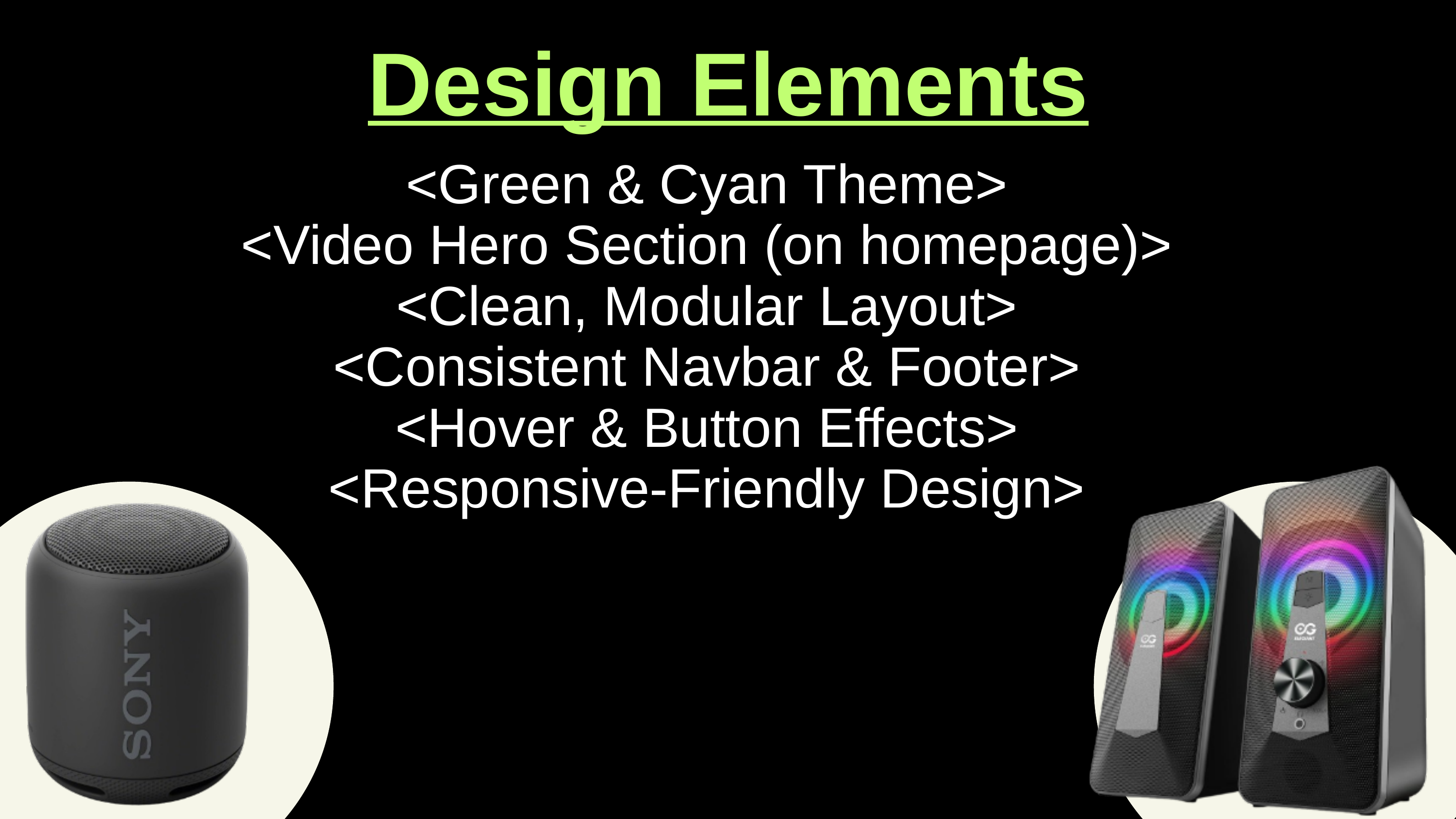

Design Elements
<Green & Cyan Theme>
<Video Hero Section (on homepage)>
<Clean, Modular Layout>
<Consistent Navbar & Footer>
<Hover & Button Effects>
<Responsive-Friendly Design>